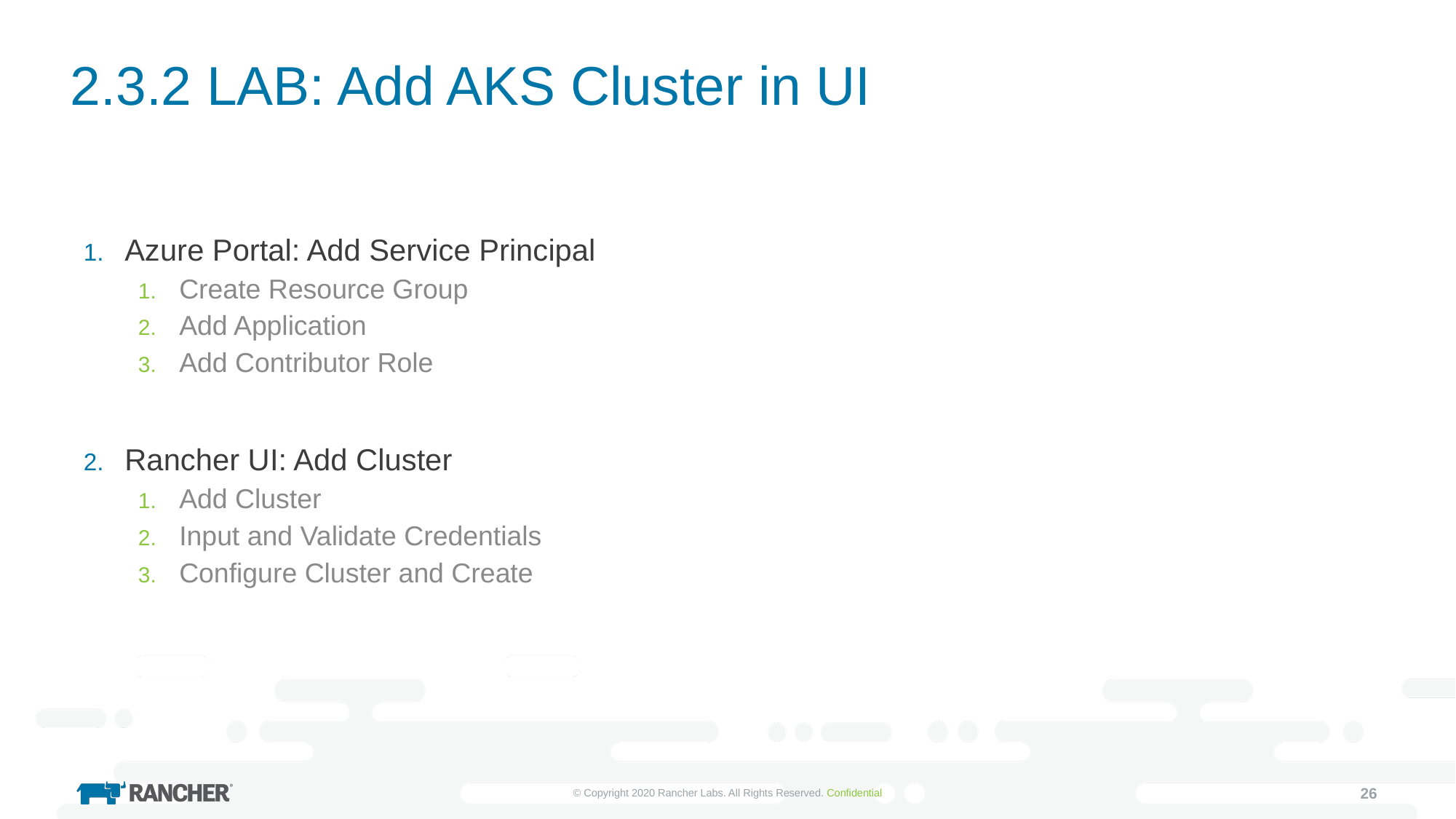

# 2.3.2 LAB: Add AKS Cluster in UI

Azure Portal: Add Service Principal
Create Resource Group
Add Application
Add Contributor Role

Rancher UI: Add Cluster
Add Cluster
Input and Validate Credentials
Configure Cluster and Create